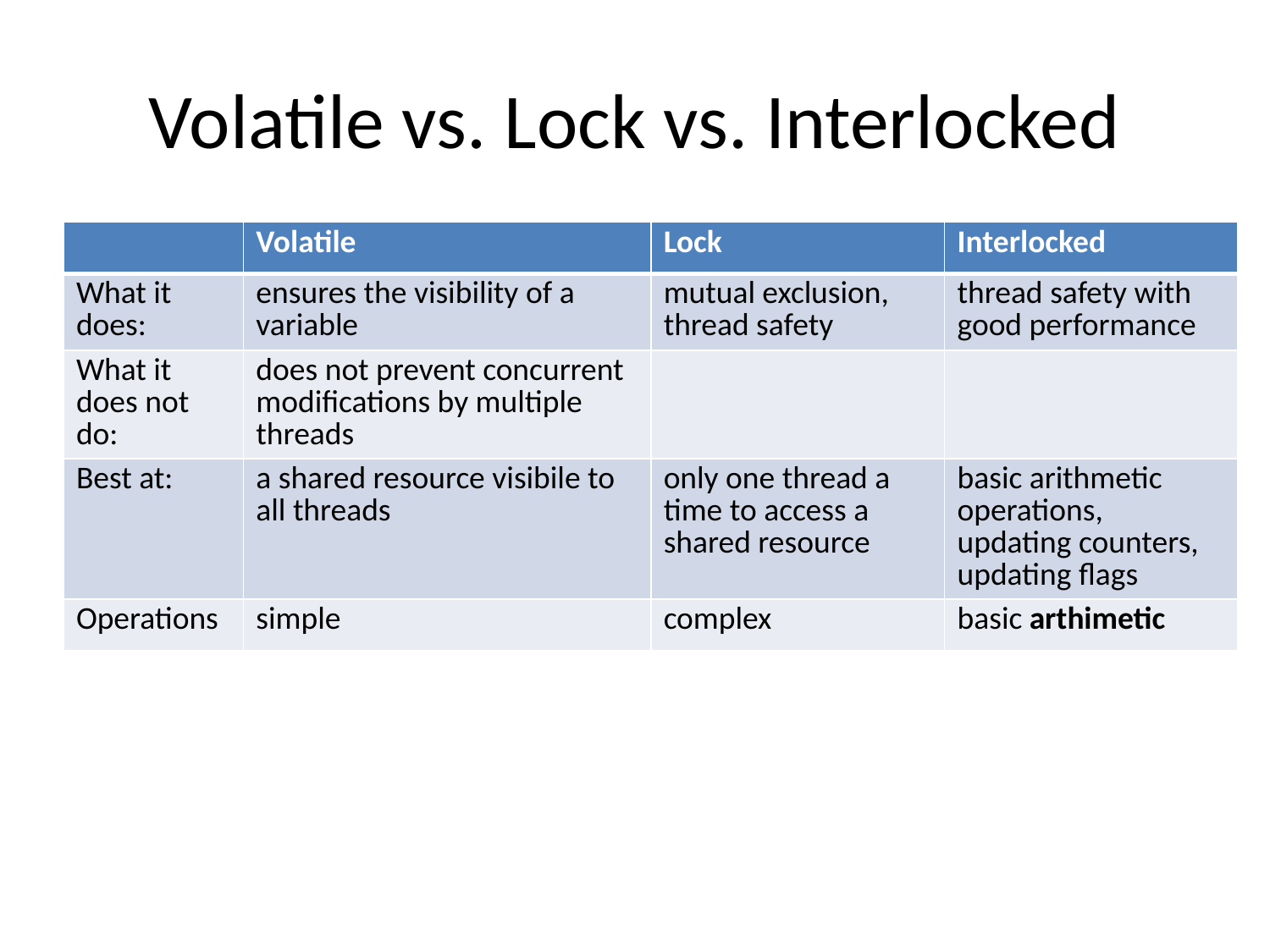

# Volatile vs. Lock vs. Interlocked
|  | Volatile | Lock | Interlocked |
| --- | --- | --- | --- |
| What it does: | ensures the visibility of a variable | mutual exclusion, thread safety | thread safety with good performance |
| What it does not do: | does not prevent concurrent modifications by multiple threads |  |  |
| Best at: | a shared resource visibile to all threads | only one thread a time to access a shared resource | basic arithmetic  operations, updating counters, updating flags |
| Operations | simple | complex | basic arthimetic |